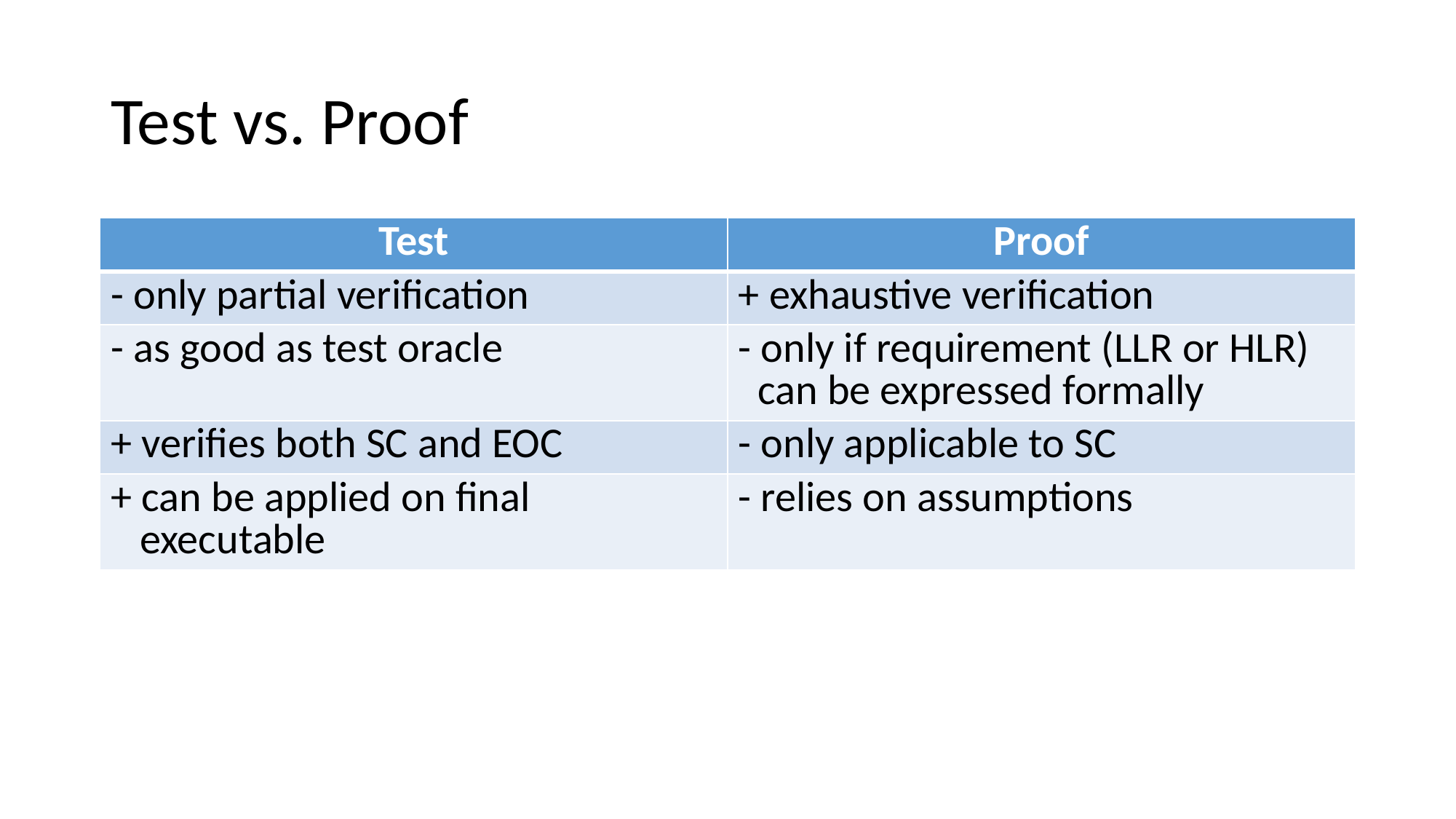

# Test vs. Proof
| Test | Proof |
| --- | --- |
| - only partial verification | + exhaustive verification |
| - as good as test oracle | - only if requirement (LLR or HLR) can be expressed formally |
| + verifies both SC and EOC | - only applicable to SC |
| + can be applied on final executable | - relies on assumptions |